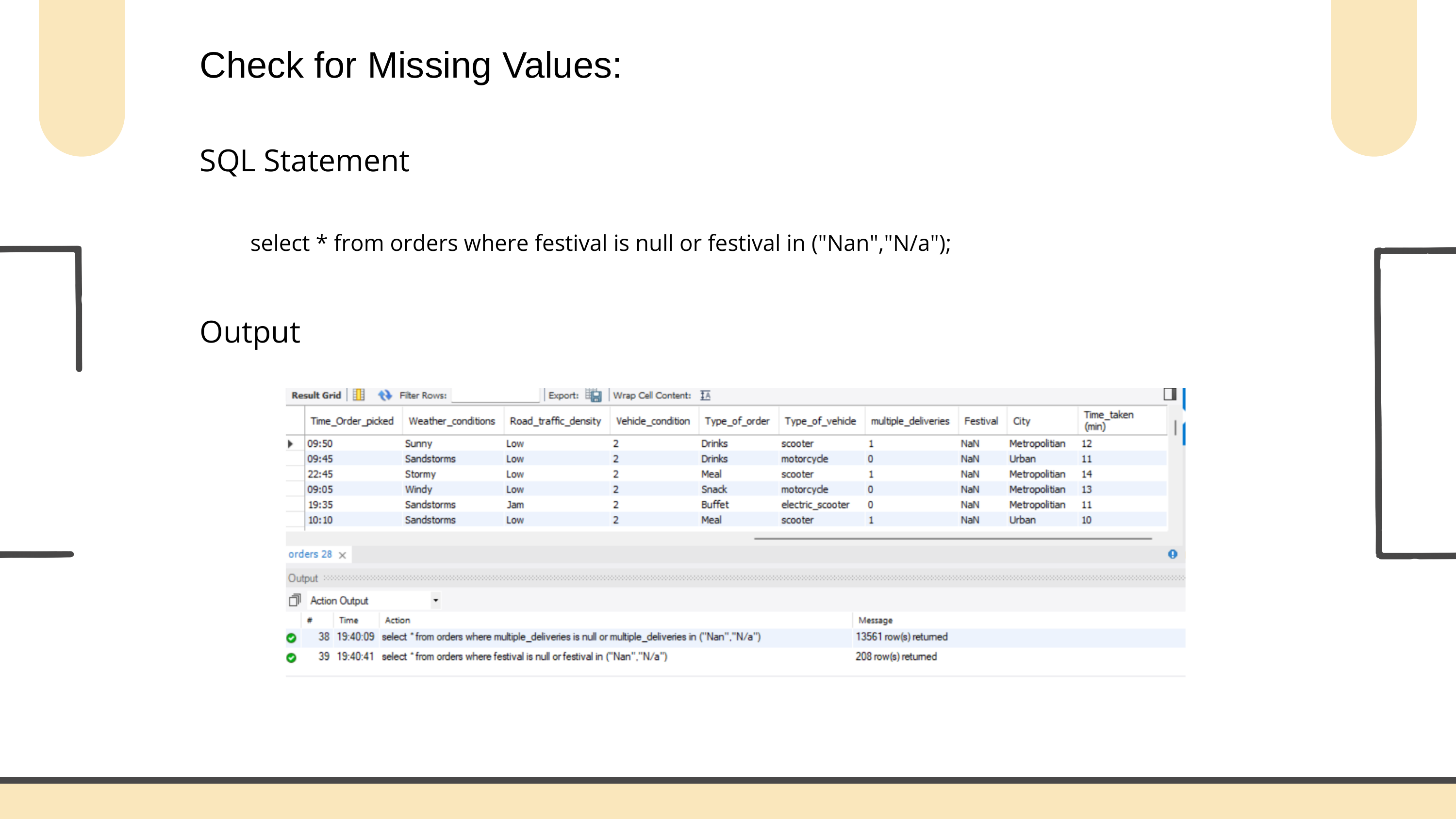

Check for Missing Values:
SQL Statement
select * from orders where festival is null or festival in ("Nan","N/a");

Output